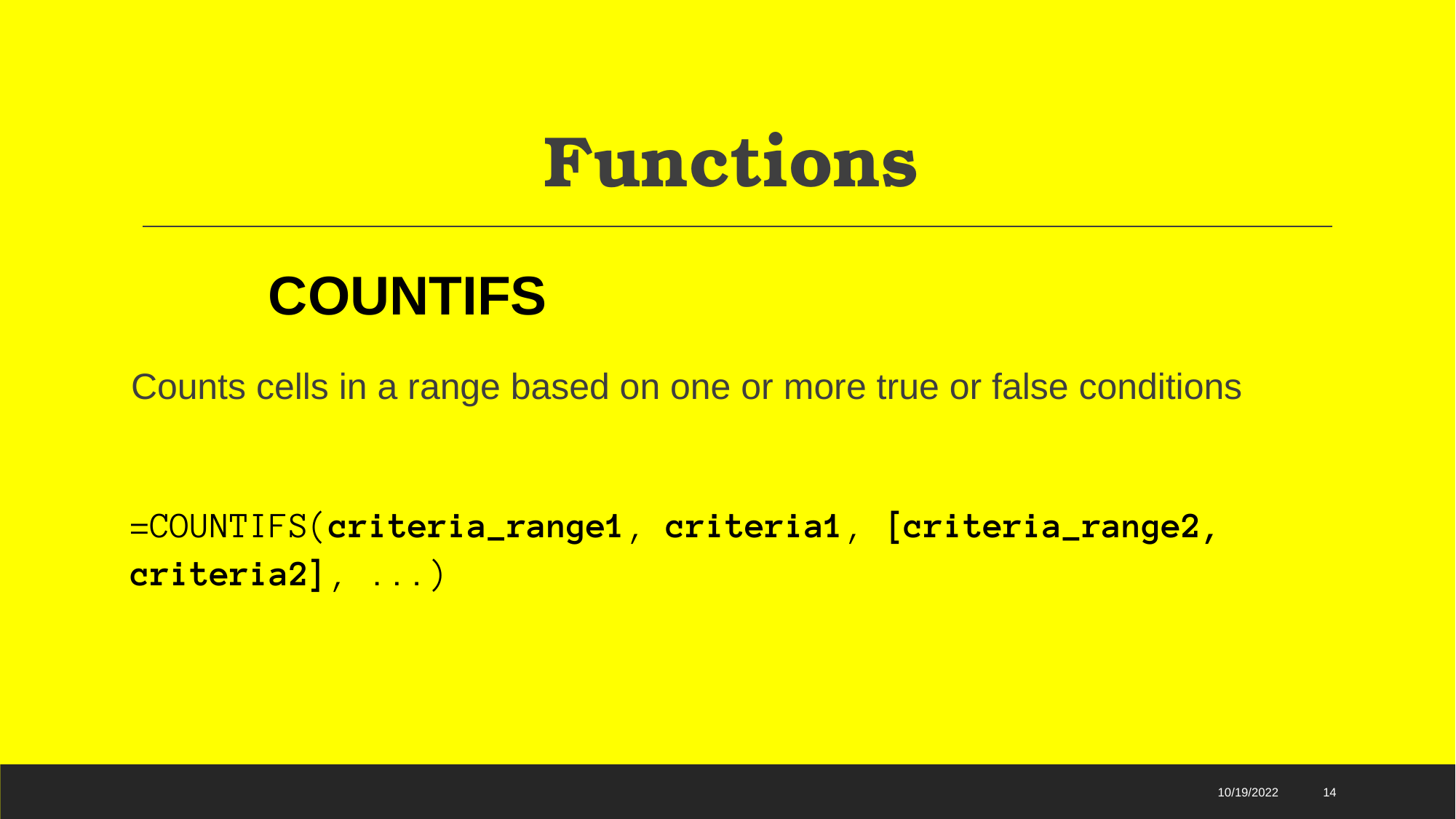

# Functions
COUNTIFS
Counts cells in a range based on one or more true or false conditions

=COUNTIFS(criteria_range1, criteria1, [criteria_range2, criteria2], ...)
10/19/2022
14